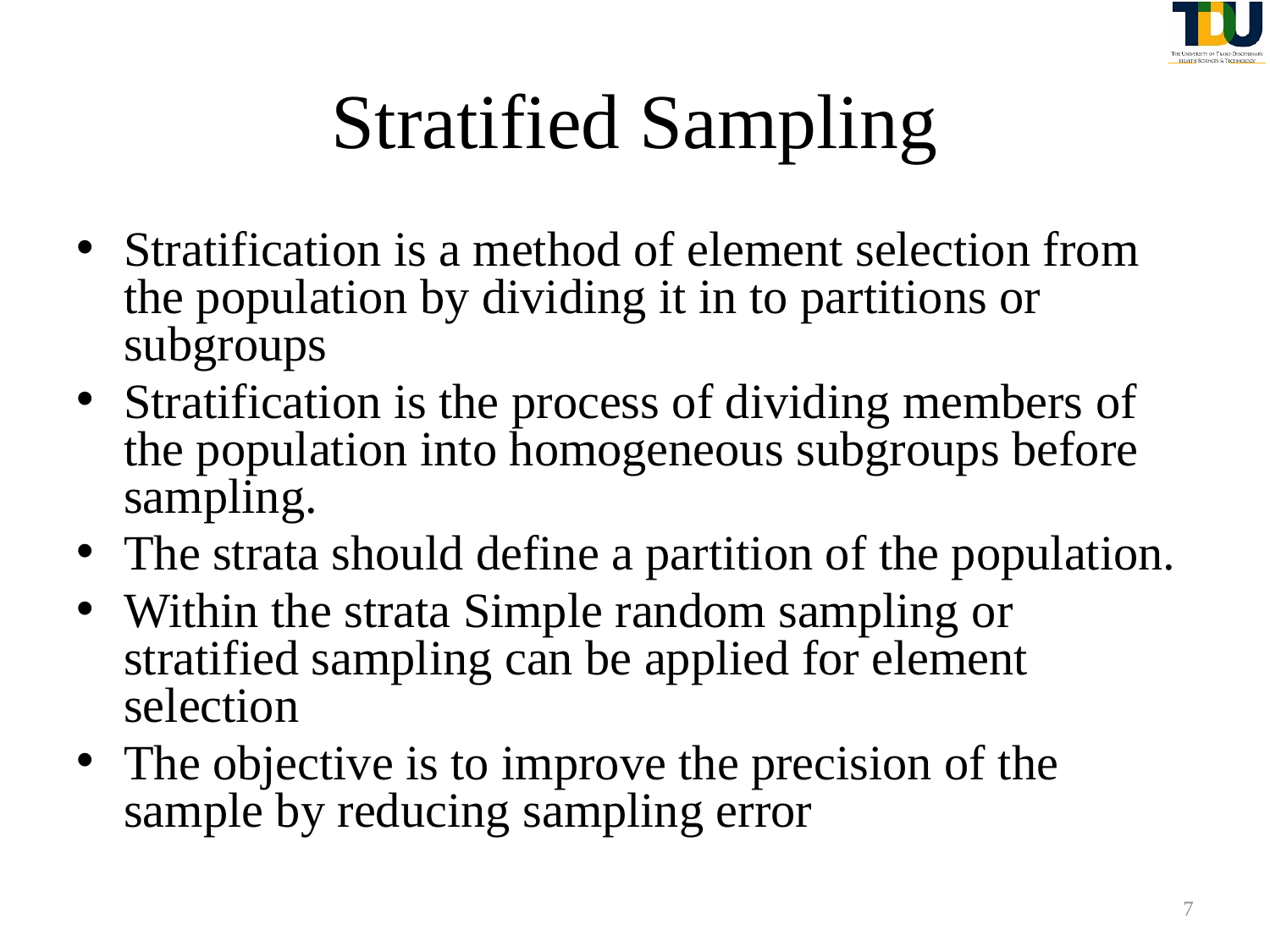

# Stratified Sampling
Stratification is a method of element selection from the population by dividing it in to partitions or subgroups
Stratification is the process of dividing members of the population into homogeneous subgroups before sampling.
The strata should define a partition of the population.
Within the strata Simple random sampling or stratified sampling can be applied for element selection
The objective is to improve the precision of the sample by reducing sampling error
7